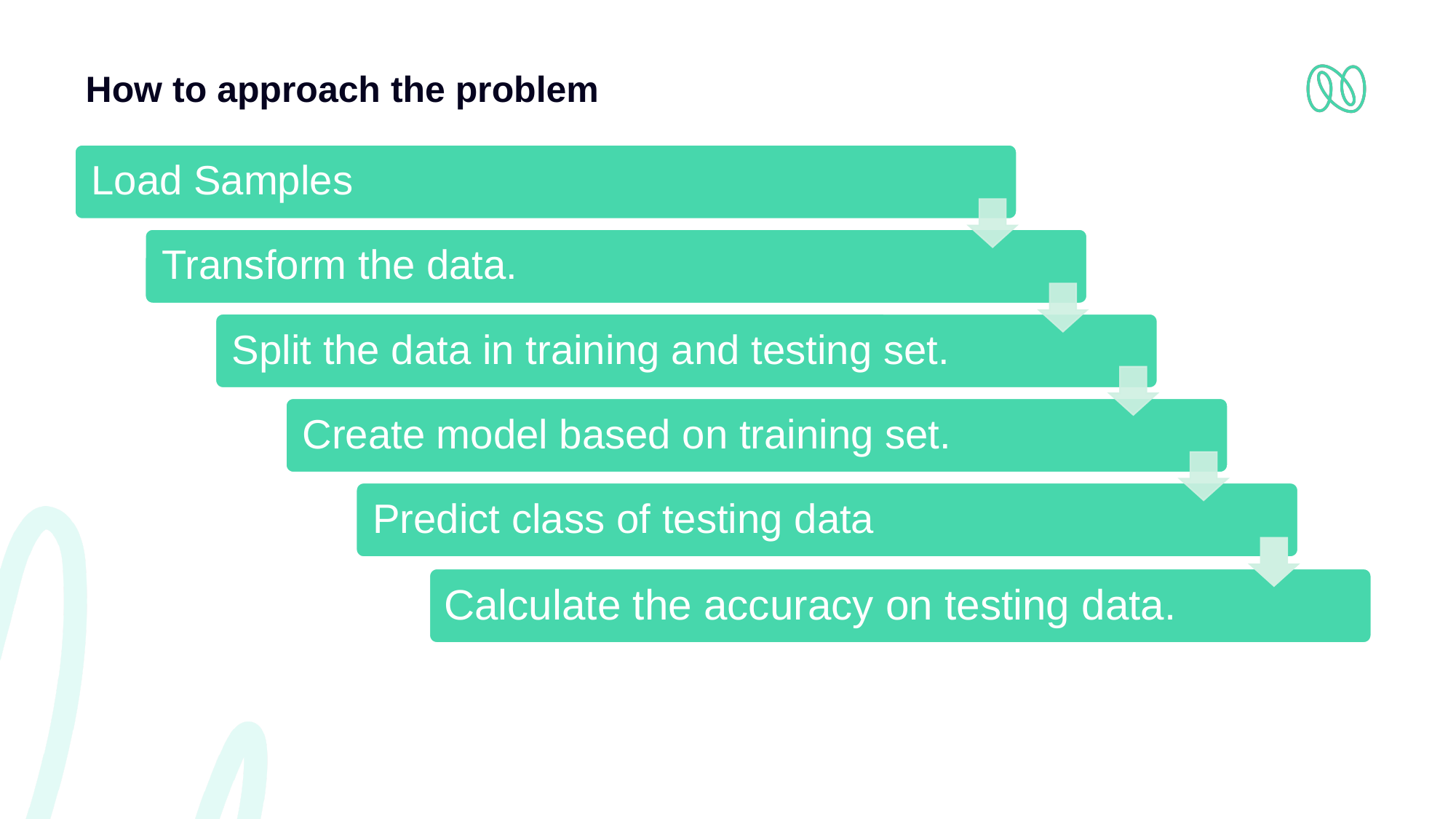

# How to approach the problem
Load Samples
Transform the data.
Split the data in training and testing set.
Create model based on training set.
Predict class of testing data

Calculate the accuracy on testing data.